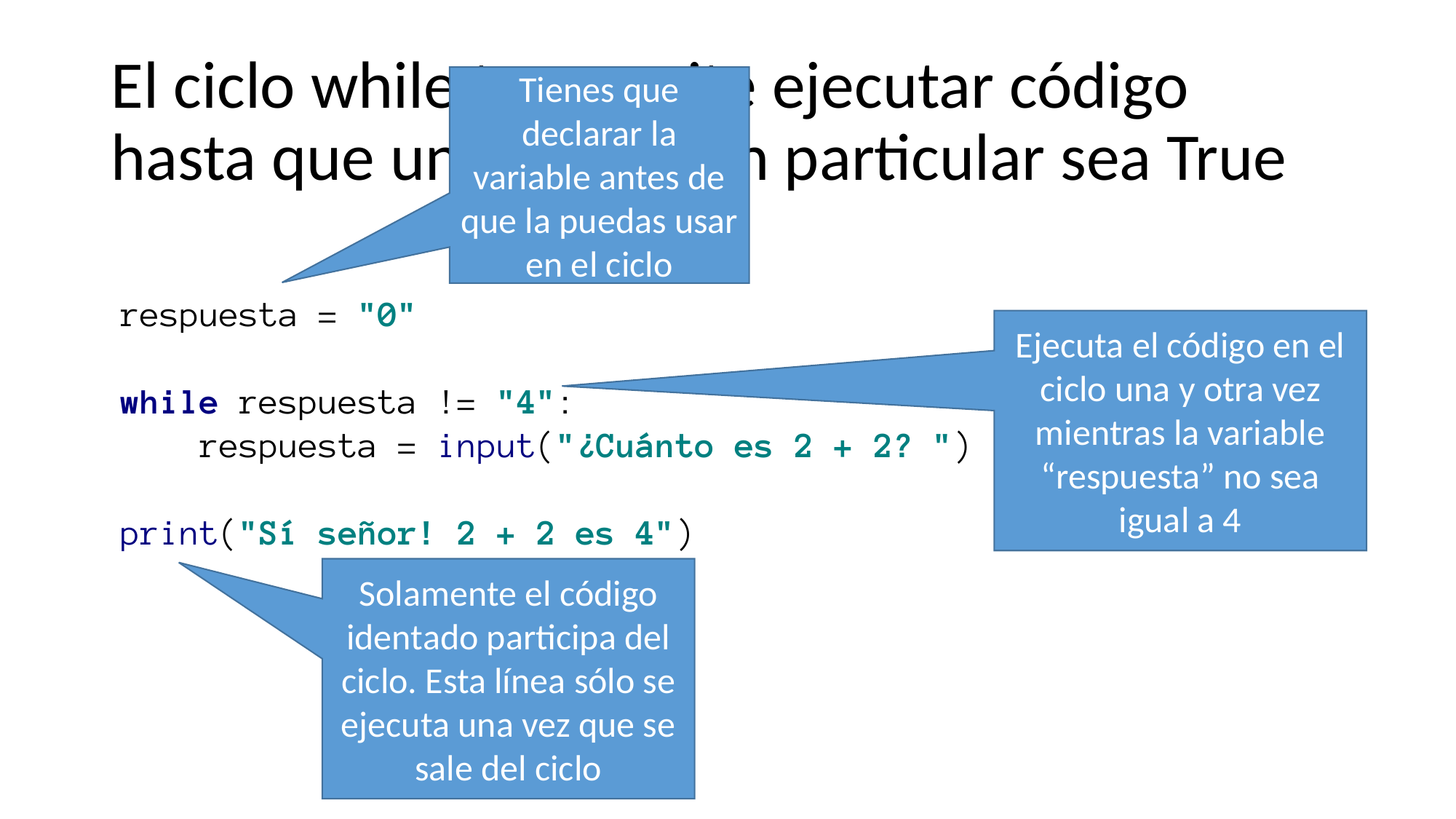

# El ciclo while te permite ejecutar código hasta que una condición particular sea True
Tienes que declarar la variable antes de que la puedas usar en el ciclo
respuesta = "0"
while respuesta != "4":
    respuesta = input("¿Cuánto es 2 + 2? ")
print("Sí señor! 2 + 2 es 4")
Ejecuta el código en el ciclo una y otra vez mientras la variable “respuesta” no sea igual a 4
Solamente el código identado participa del ciclo. Esta línea sólo se ejecuta una vez que se sale del ciclo